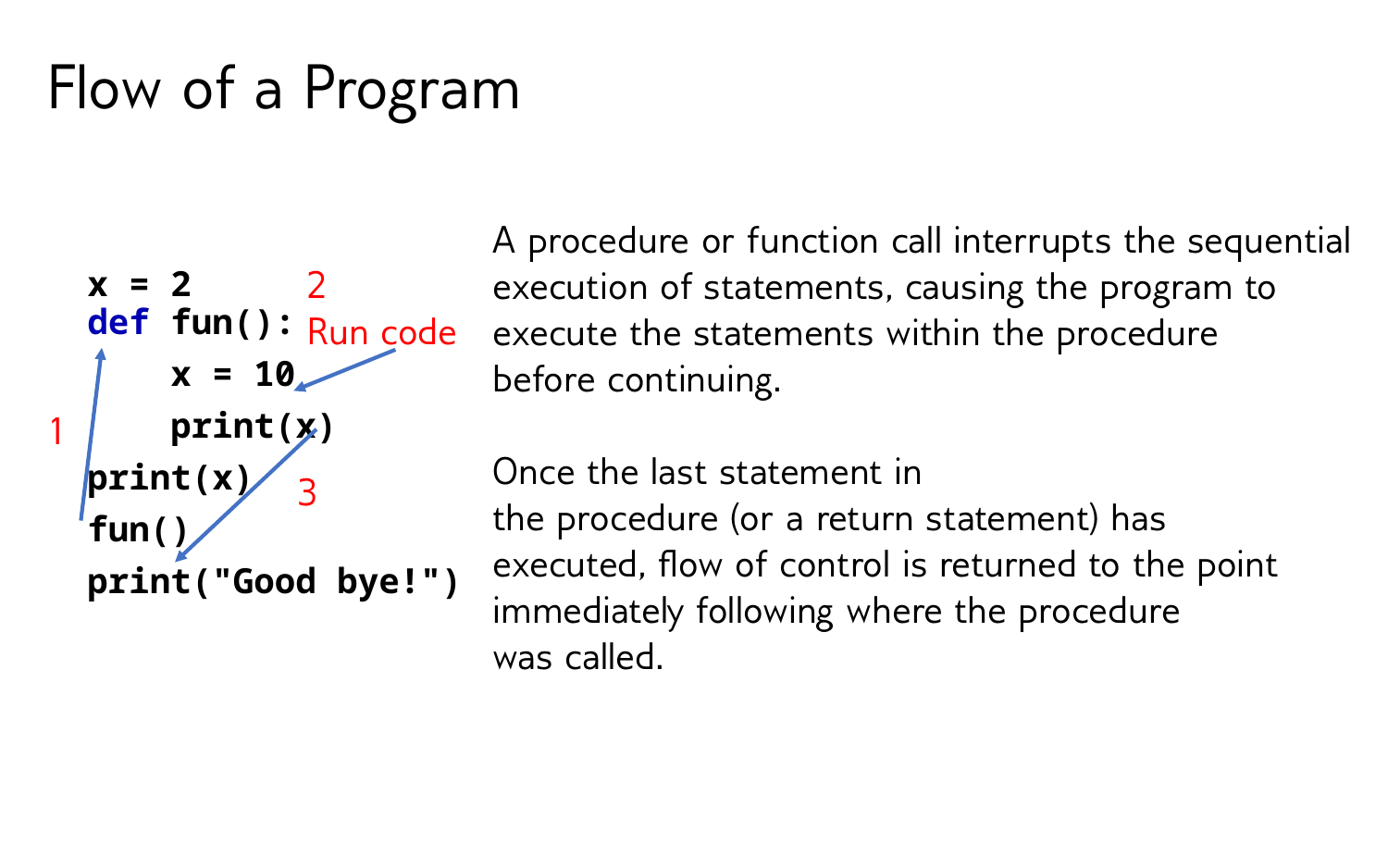

# Flow of a Program

x = 2
def fun():
    x = 10
    print(x)
print(x)
fun()
print("Good bye!")
A procedure or function call interrupts the sequential
execution of statements, causing the program to
execute the statements within the procedure
before continuing.

Once the last statement in
the procedure (or a return statement) has
executed, flow of control is returned to the point
immediately following where the procedure
was called.
2
Run code
1
3